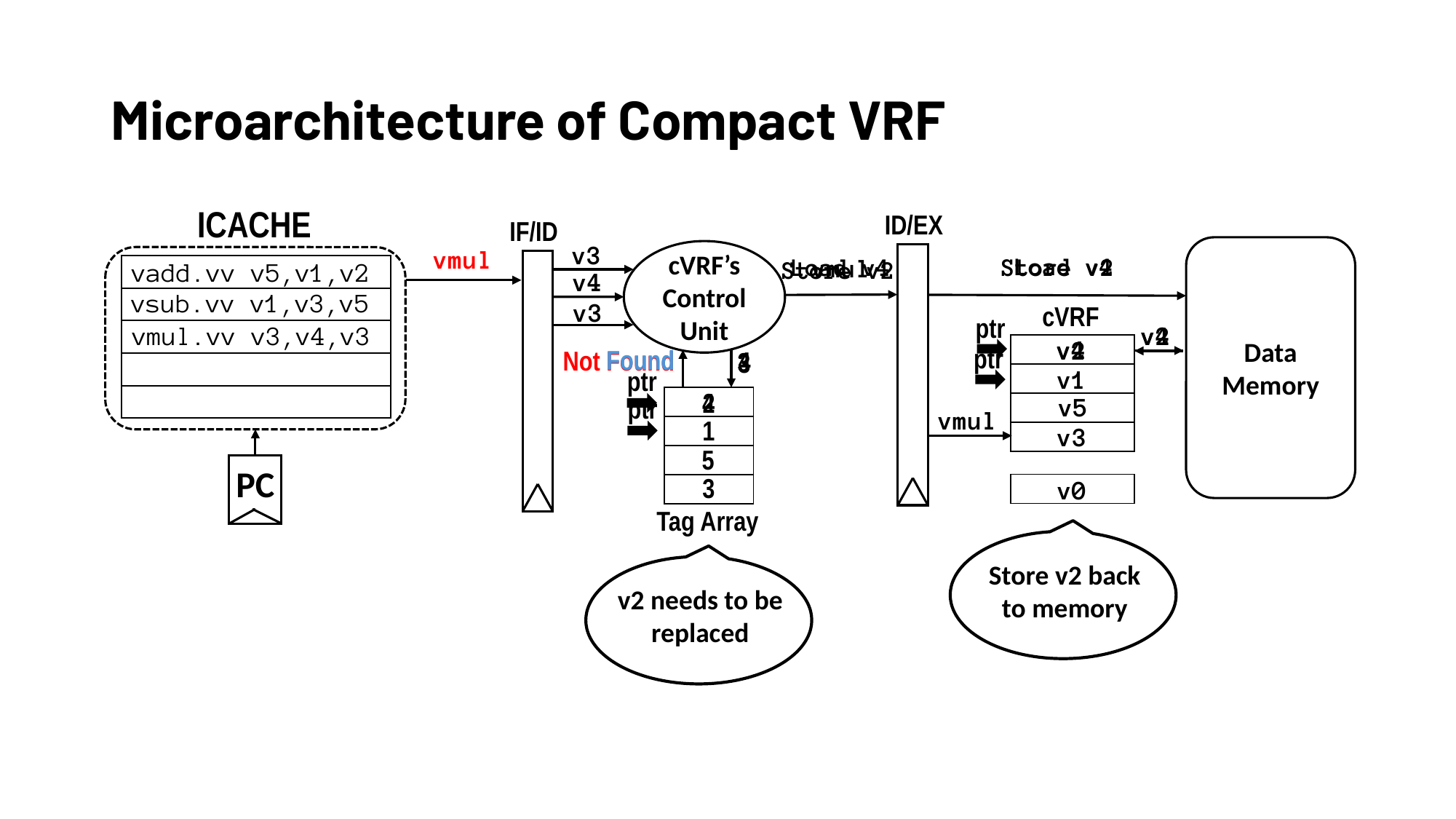

# Microarchitecture of Compact VRF
ICACHE

ID/EX

IF/ID

v3
vmul
Data
Memory
cVRF’s
Control Unit
Load v4

Load v4
Store v2
vmul

Store v2
vadd.vv v5,v1,v2

|  |
| --- |
|  |
|  |
|  |
|  |
v4
vsub.vv v1,v3,v5
v3
cVRF
ptr
vmul.vv v3,v4,v3
v2
v4
v4
v2
|  |
| --- |
|  |
|  |
|  |
ptr
Found
Not Found
4
3
3

v1
ptr

4
2
v5
ptr
|  |
| --- |
|  |
|  |
|  |

vmul
1
v3

5

PC
3
v0
|  |
| --- |
Tag Array

Store v2 back to memory

v2 needs to be replaced